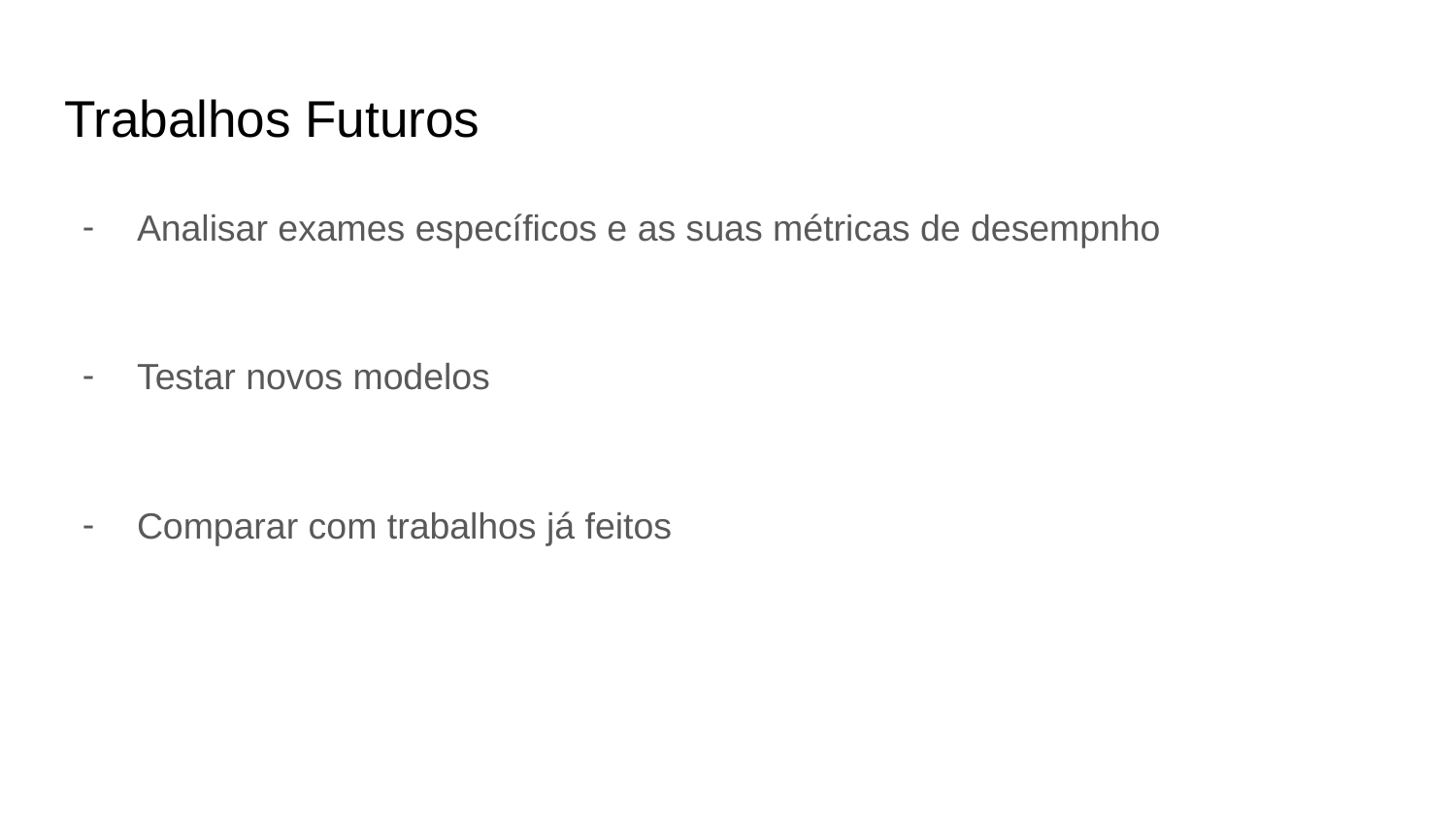

# Trabalhos Futuros
Analisar exames específicos e as suas métricas de desempnho

Testar novos modelos

Comparar com trabalhos já feitos